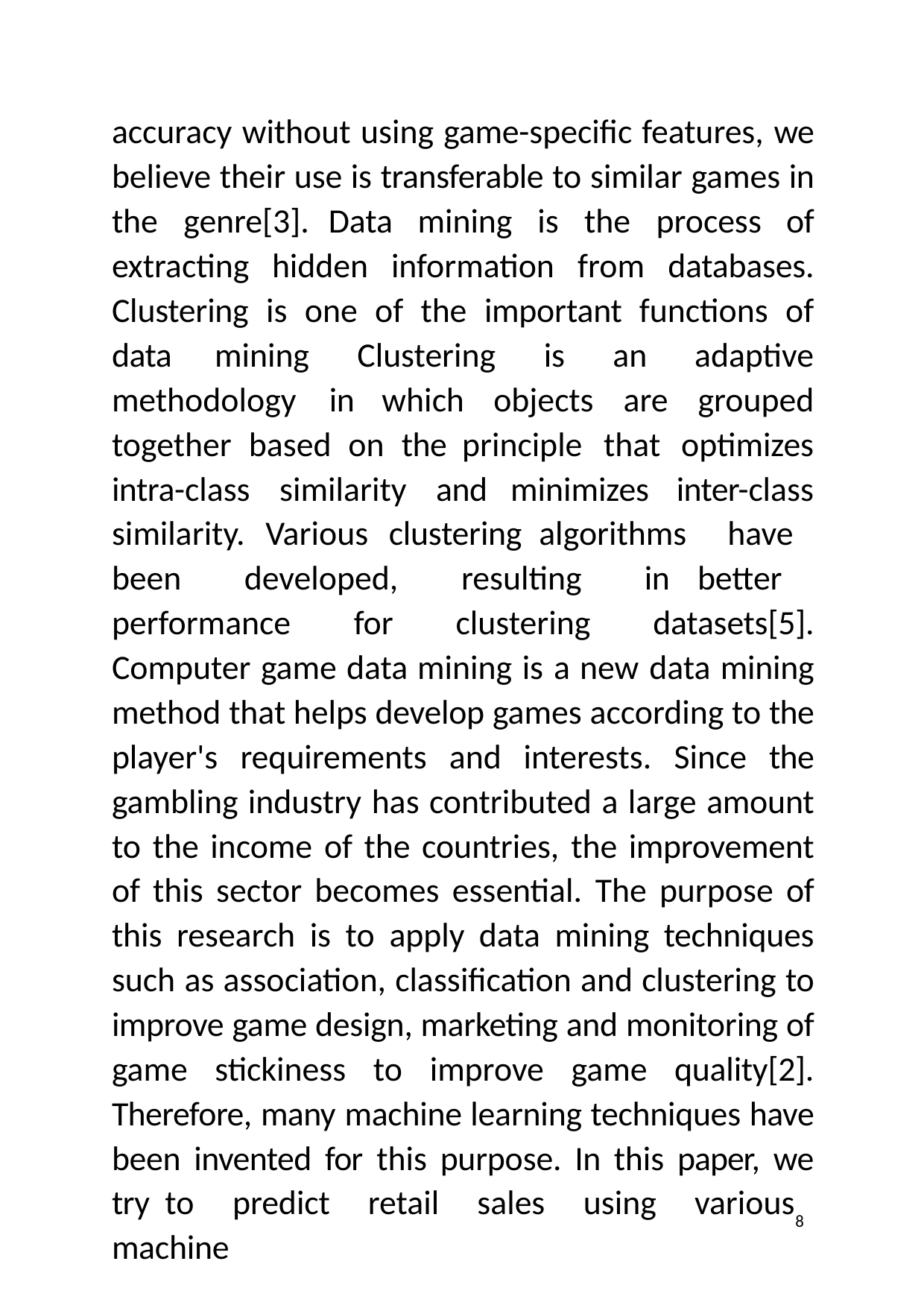

accuracy without using game-specific features, we believe their use is transferable to similar games in the  genre[3].  Data  mining  is  the  process  of extracting  hidden  information  from  databases. Clustering is one of the important functions of data mining Clustering is an adaptive methodology in which objects are grouped together based on the principle that optimizes intra-class similarity and minimizes inter-class similarity. Various clustering algorithms  have  been  developed,  resulting  in better  performance  for  clustering  datasets[5]. Computer game data mining is a new data mining method that helps develop games according to the player's  requirements  and  interests.  Since  the gambling industry has contributed a large amount to the income of the countries, the improvement of this sector becomes essential. The purpose of this research is to apply data mining techniques such as association, classification and clustering to improve game design, marketing and monitoring of game  stickiness  to  improve  game  quality[2]. Therefore, many machine learning techniques have been invented for this purpose. In this paper, we try to  predict  retail  sales  using  various  machine
8